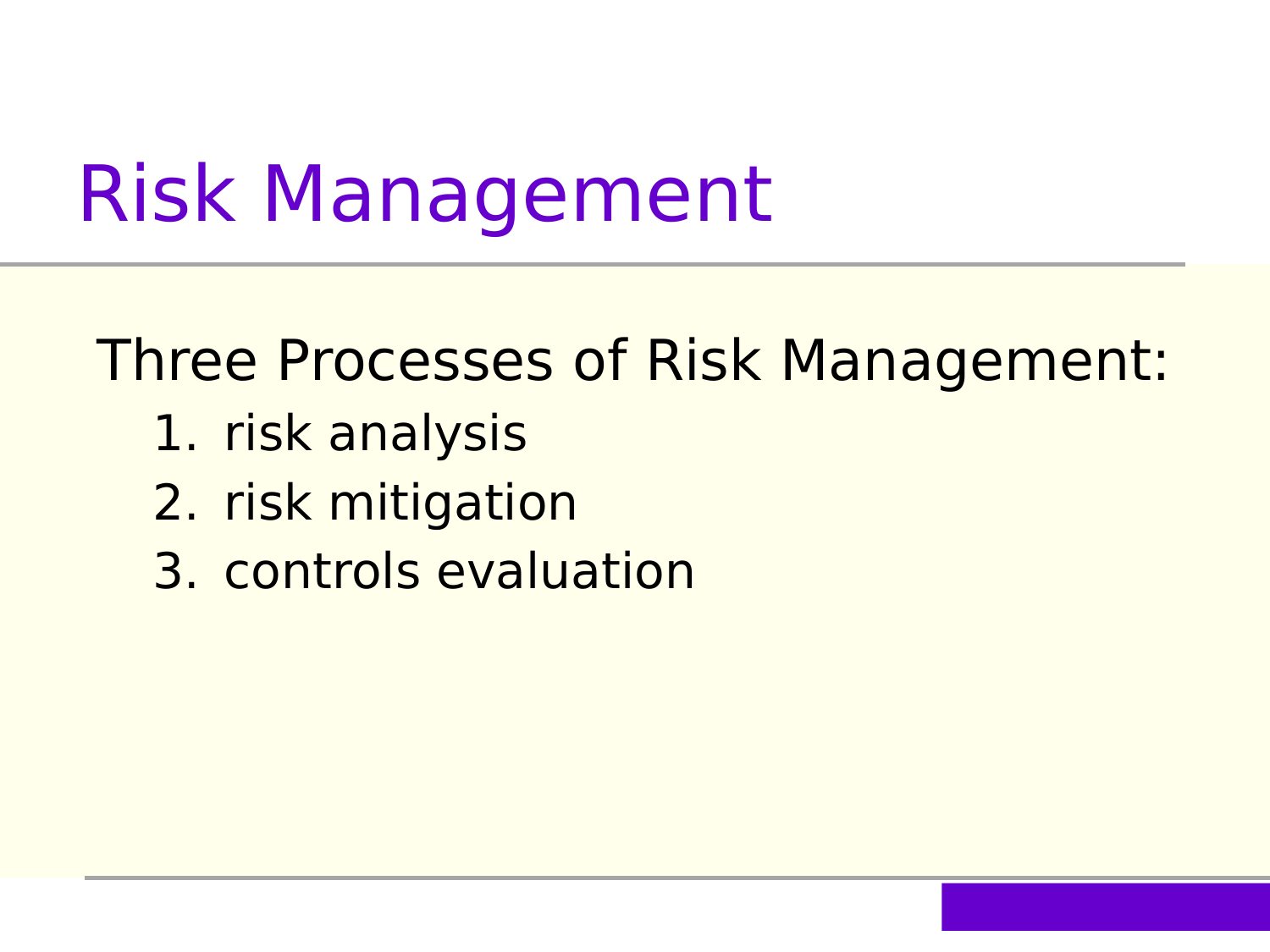

Risk Management
Three Processes of Risk Management:
risk analysis
risk mitigation
controls evaluation